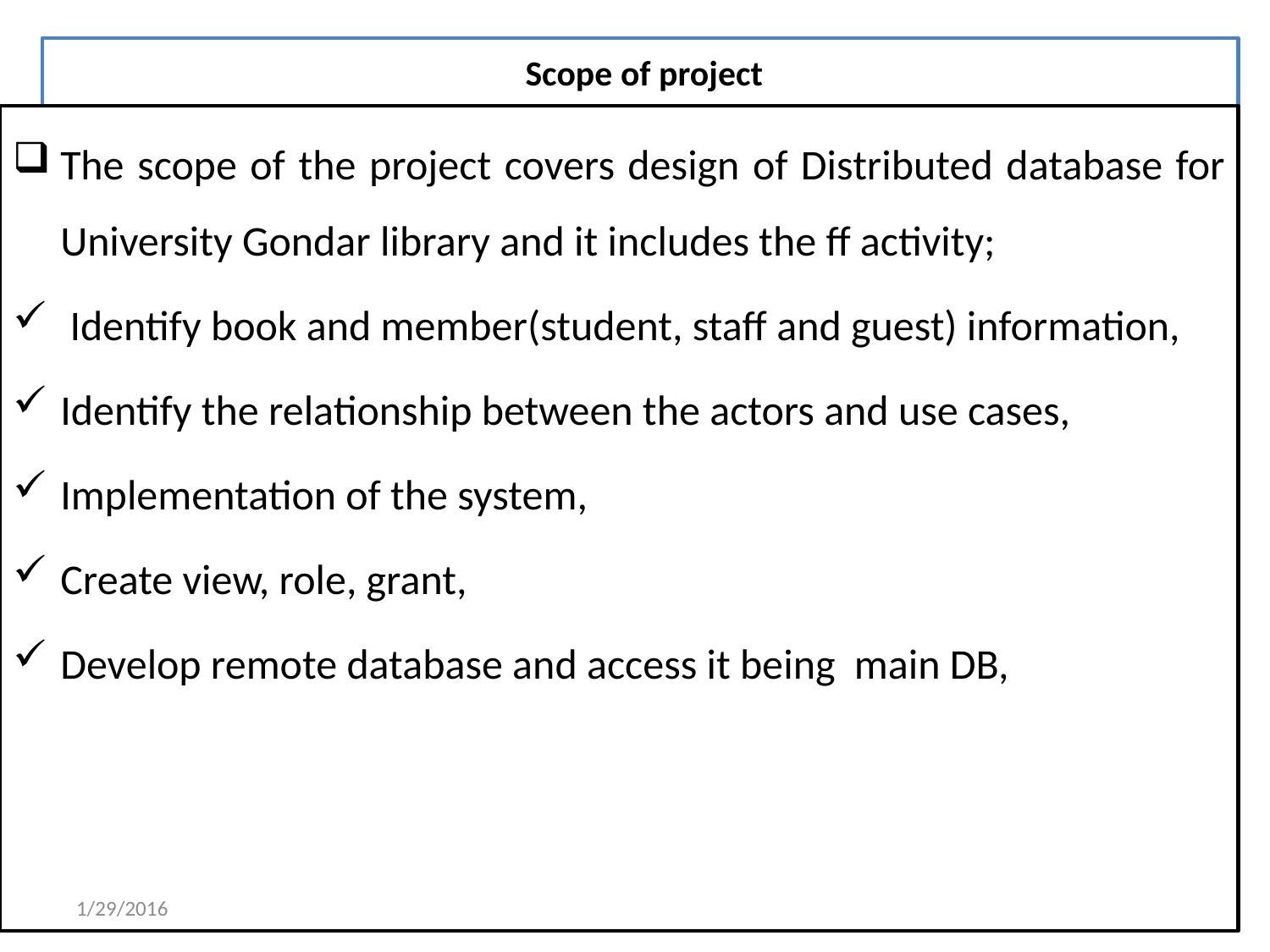

# Scope of project
The scope of the project covers design of Distributed database for University Gondar library and it includes the ff activity;
 Identify book and member(student, staff and guest) information,
Identify the relationship between the actors and use cases,
Implementation of the system,
Create view, role, grant,
Develop remote database and access it being  main DB,

1/29/2016
7